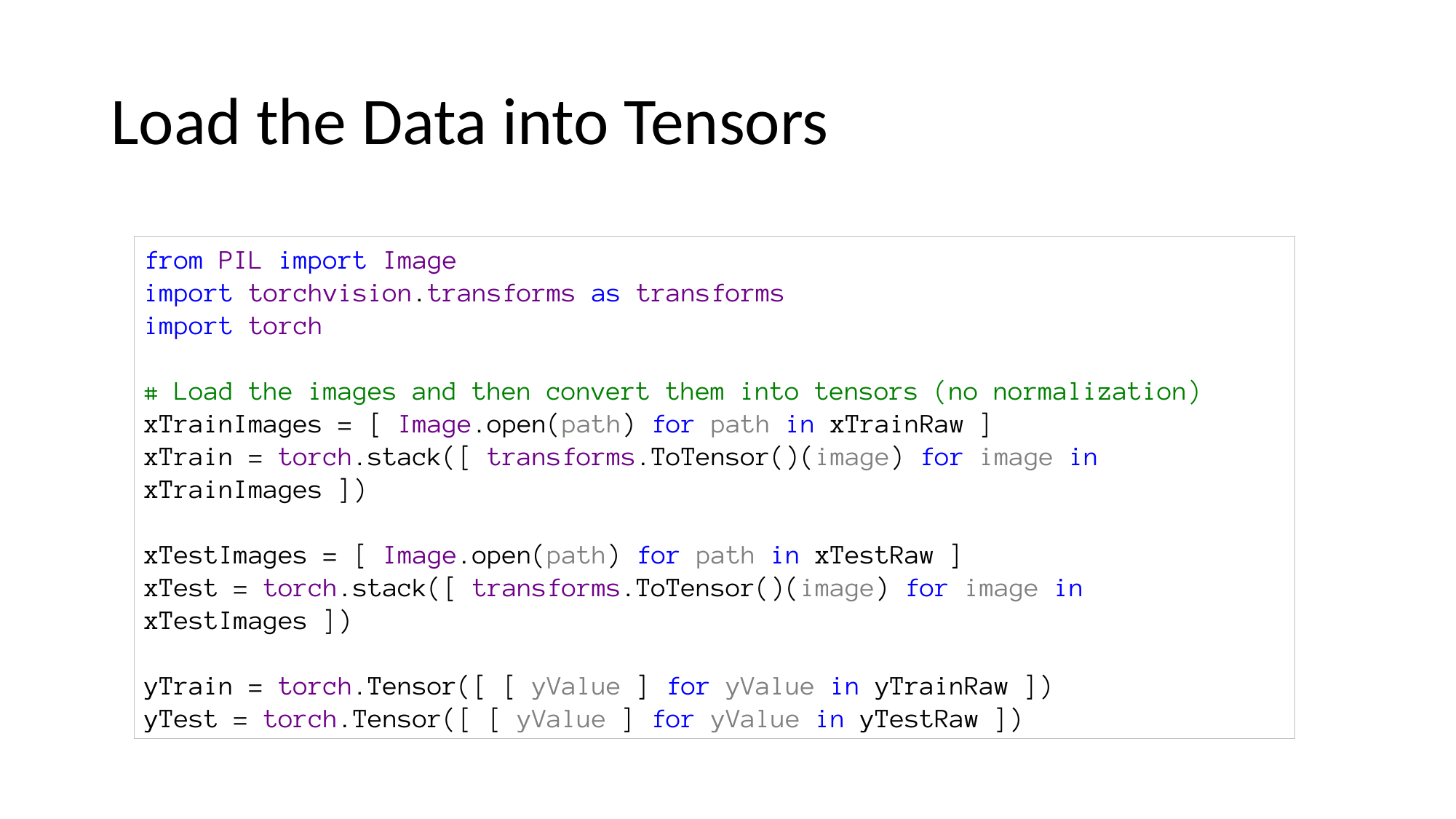

# Load the Data into Tensors
from PIL import Image
import torchvision.transforms as transforms
import torch

# Load the images and then convert them into tensors (no normalization)
xTrainImages = [ Image.open(path) for path in xTrainRaw ]
xTrain = torch.stack([ transforms.ToTensor()(image) for image in xTrainImages ])

xTestImages = [ Image.open(path) for path in xTestRaw ]
xTest = torch.stack([ transforms.ToTensor()(image) for image in xTestImages ])

yTrain = torch.Tensor([ [ yValue ] for yValue in yTrainRaw ])
yTest = torch.Tensor([ [ yValue ] for yValue in yTestRaw ])